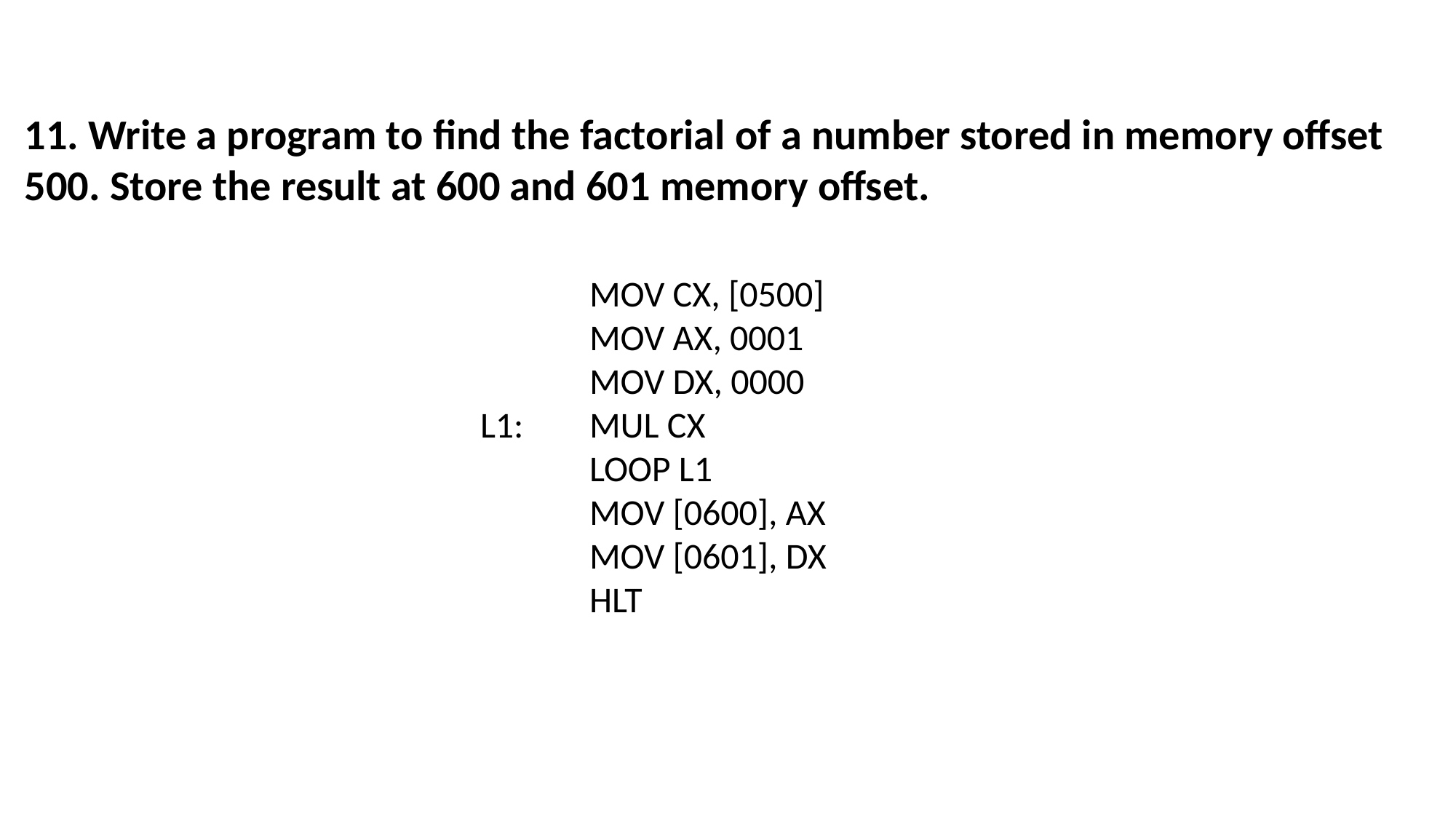

11. Write a program to find the factorial of a number stored in memory offset 500. Store the result at 600 and 601 memory offset.
	MOV CX, [0500]
	MOV AX, 0001
	MOV DX, 0000
L1: 	MUL CX
	LOOP L1
	MOV [0600], AX
	MOV [0601], DX
	HLT